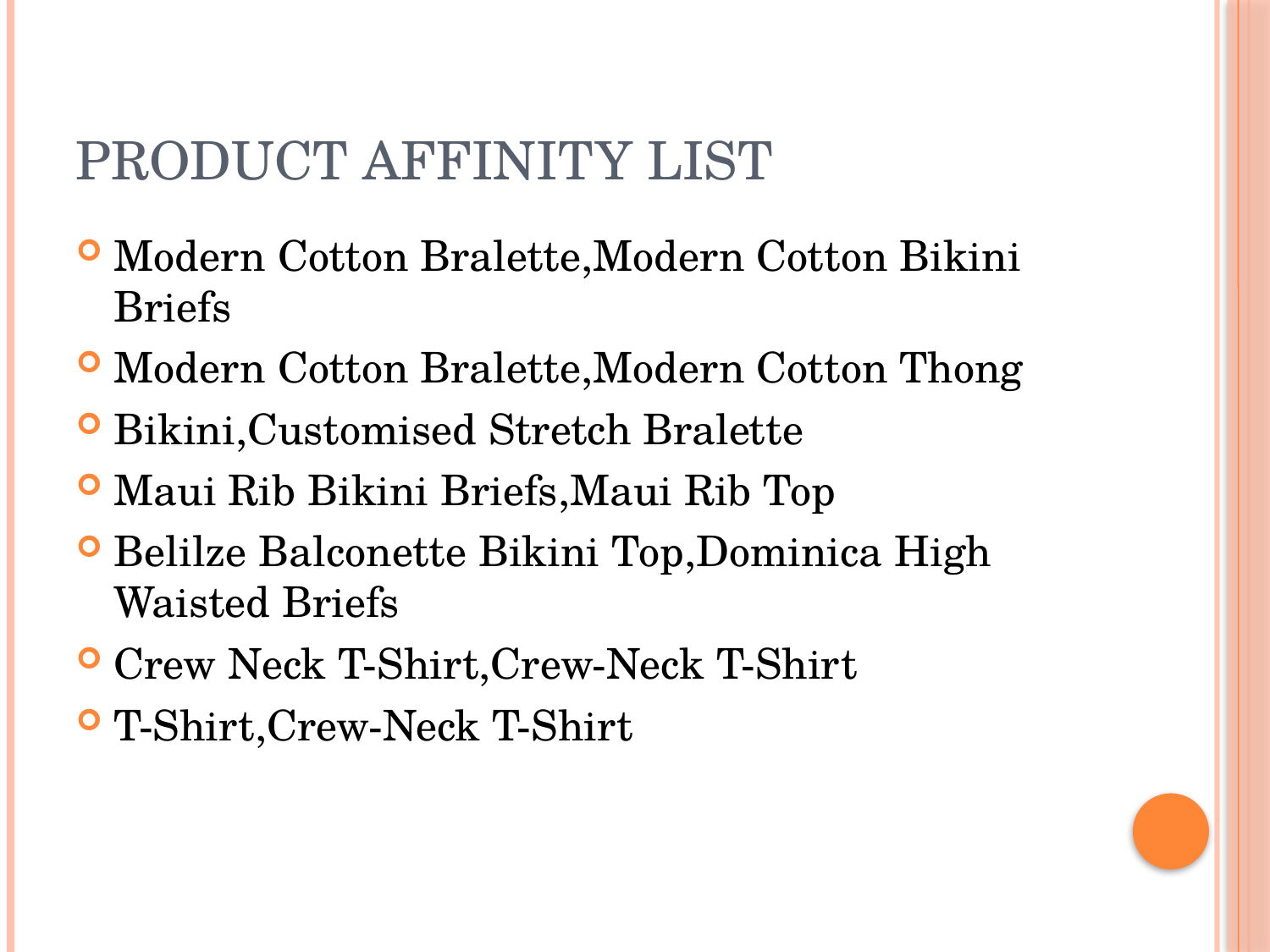

# Product affinity list
Modern Cotton Bralette,Modern Cotton Bikini Briefs
Modern Cotton Bralette,Modern Cotton Thong
Bikini,Customised Stretch Bralette
Maui Rib Bikini Briefs,Maui Rib Top
Belilze Balconette Bikini Top,Dominica High Waisted Briefs
Crew Neck T-Shirt,Crew-Neck T-Shirt
T-Shirt,Crew-Neck T-Shirt